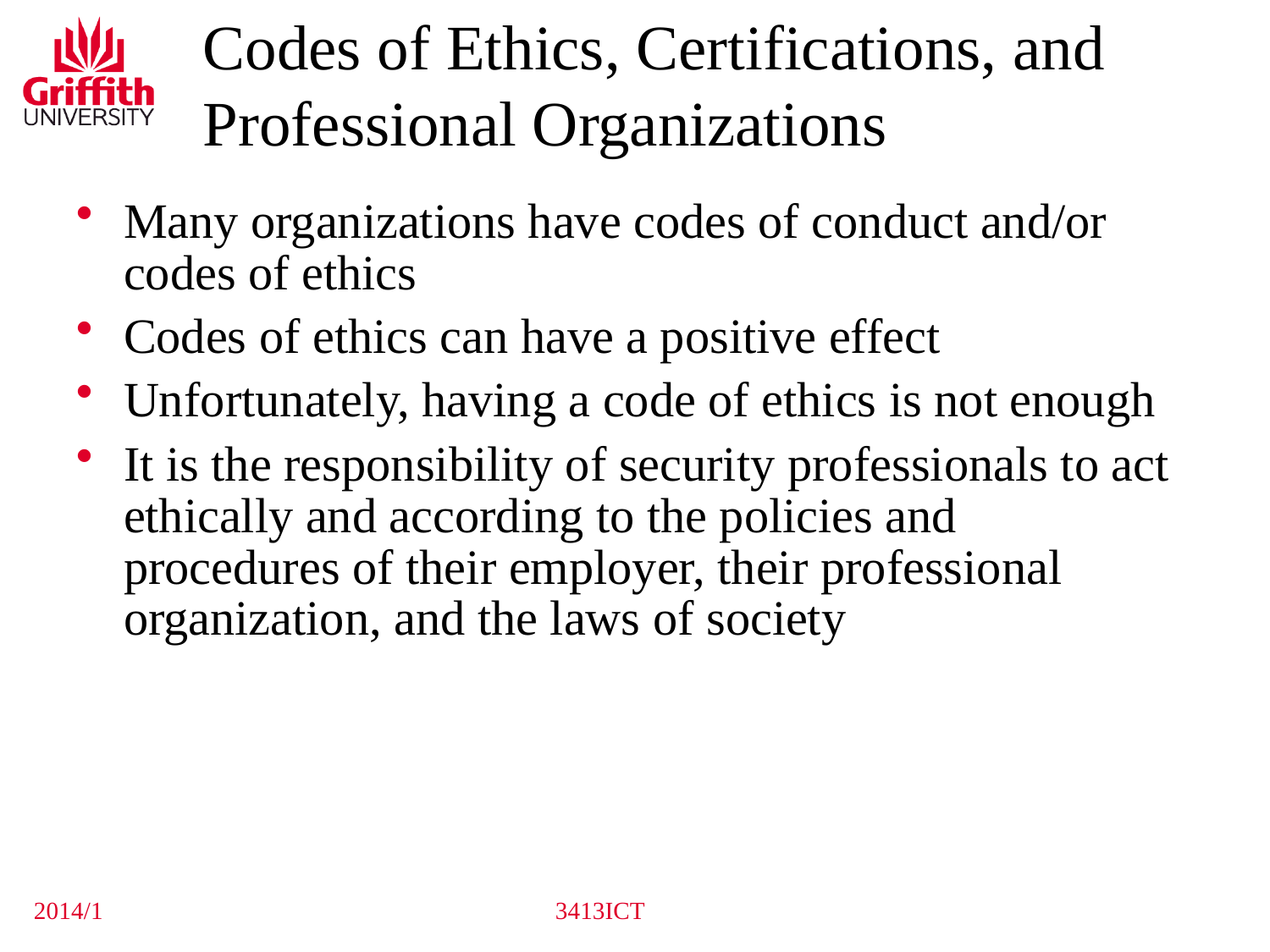

Codes of Ethics, Certifications, and Professional Organizations
Many organizations have codes of conduct and/or codes of ethics
Codes of ethics can have a positive effect
Unfortunately, having a code of ethics is not enough
It is the responsibility of security professionals to act ethically and according to the policies and procedures of their employer, their professional organization, and the laws of society
2014/1
3413ICT